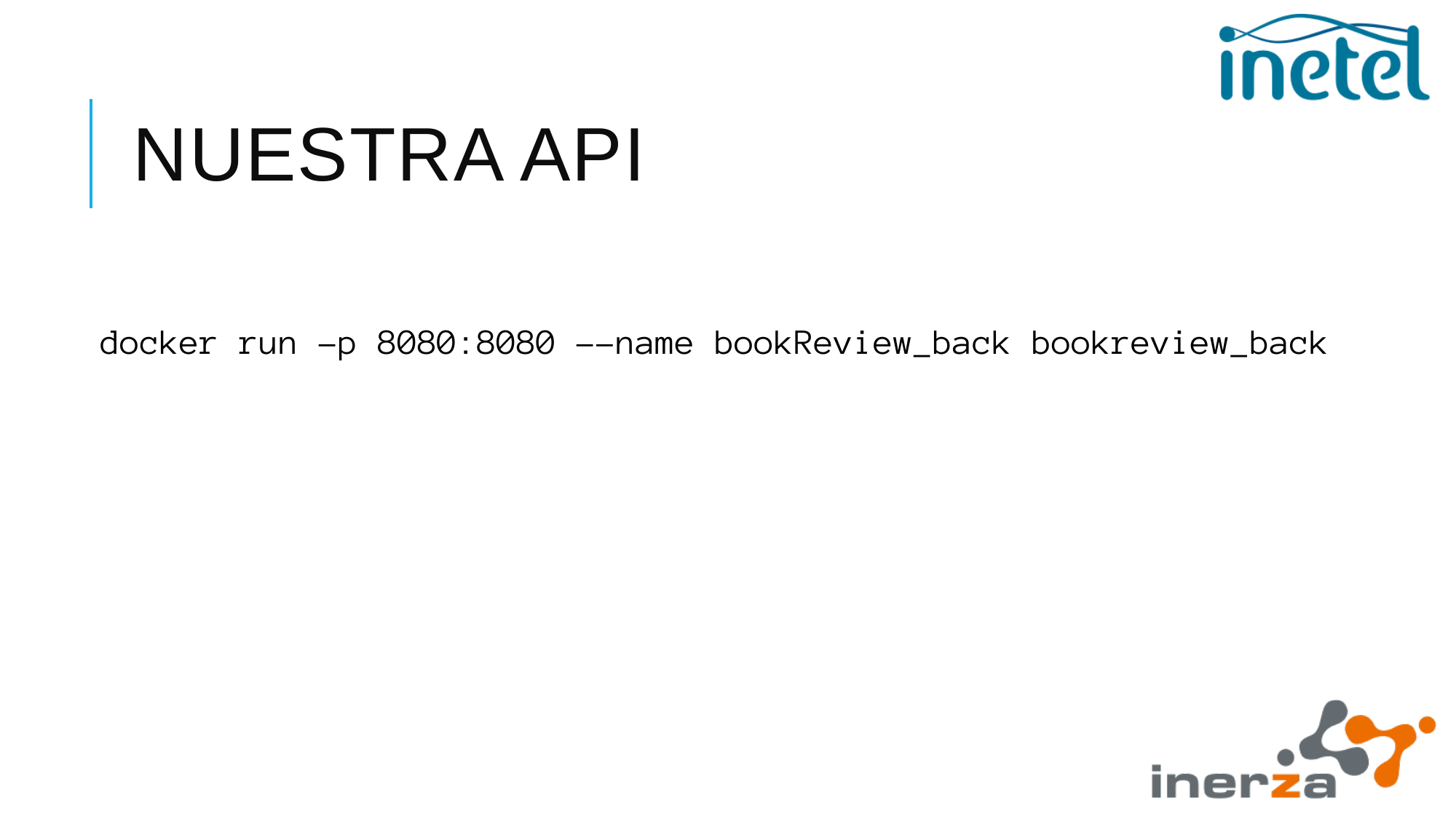

# Nuestra API

docker run -p 8080:8080 --name bookReview_back bookreview_back